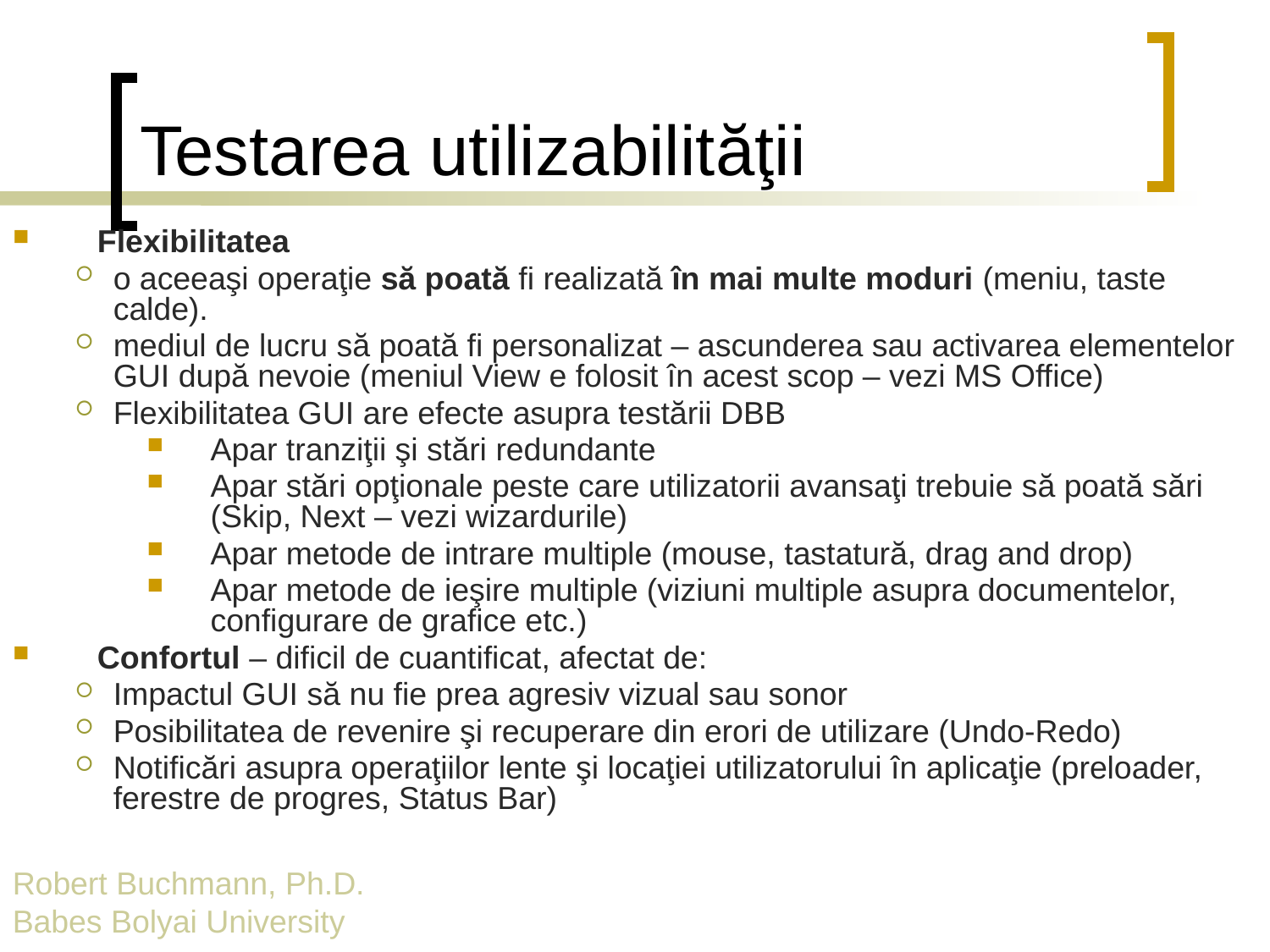

# Testarea utilizabilităţii
Flexibilitatea
o aceeaşi operaţie să poată fi realizată în mai multe moduri (meniu, taste calde).
mediul de lucru să poată fi personalizat – ascunderea sau activarea elementelor GUI după nevoie (meniul View e folosit în acest scop – vezi MS Office)
Flexibilitatea GUI are efecte asupra testării DBB
Apar tranziţii şi stări redundante
Apar stări opţionale peste care utilizatorii avansaţi trebuie să poată sări (Skip, Next – vezi wizardurile)
Apar metode de intrare multiple (mouse, tastatură, drag and drop)
Apar metode de ieşire multiple (viziuni multiple asupra documentelor, configurare de grafice etc.)
Confortul – dificil de cuantificat, afectat de:
Impactul GUI să nu fie prea agresiv vizual sau sonor
Posibilitatea de revenire şi recuperare din erori de utilizare (Undo-Redo)
Notificări asupra operaţiilor lente şi locaţiei utilizatorului în aplicaţie (preloader, ferestre de progres, Status Bar)